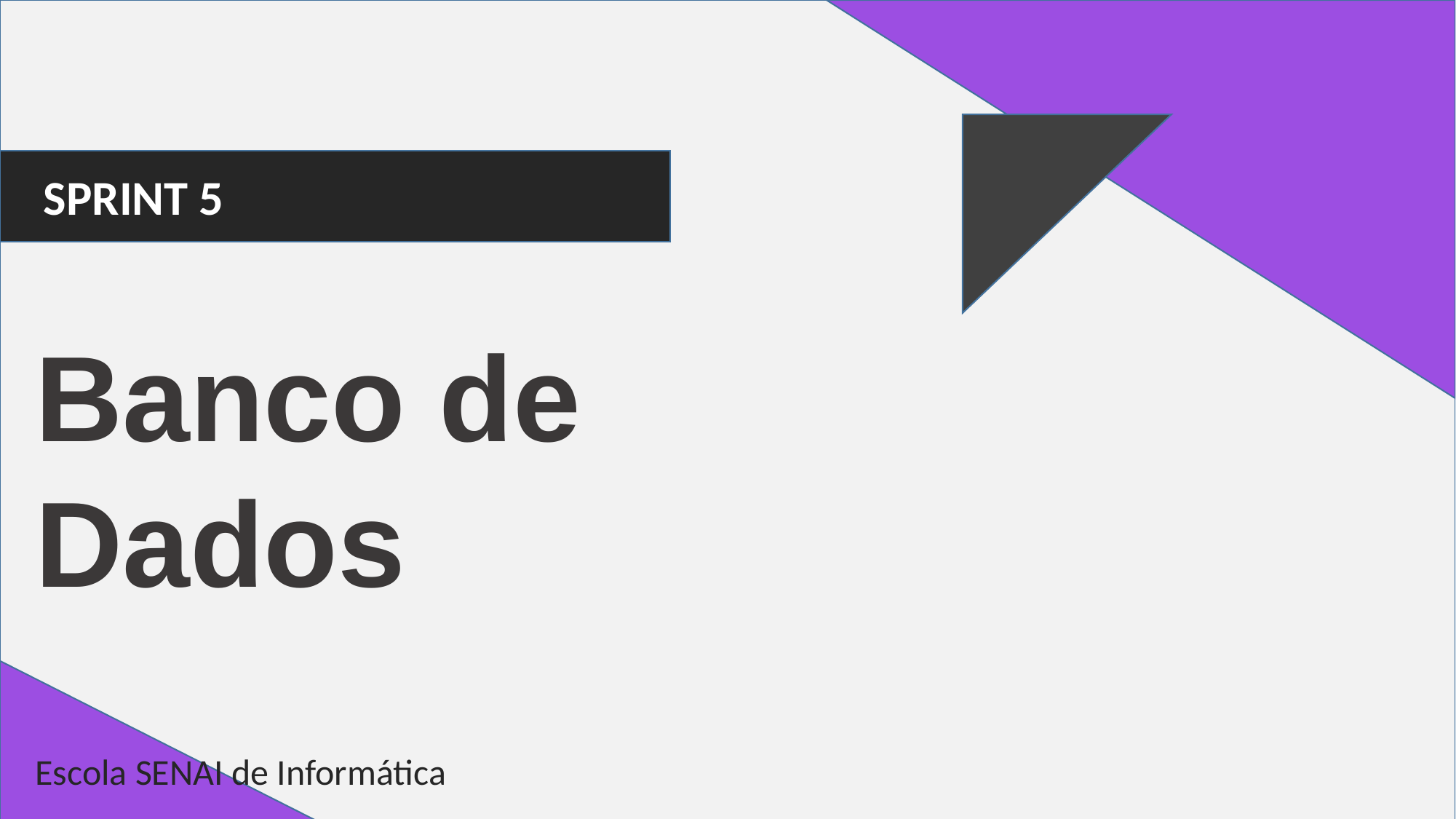

SPRINT 5
Banco de Dados

Escola SENAI de Informática